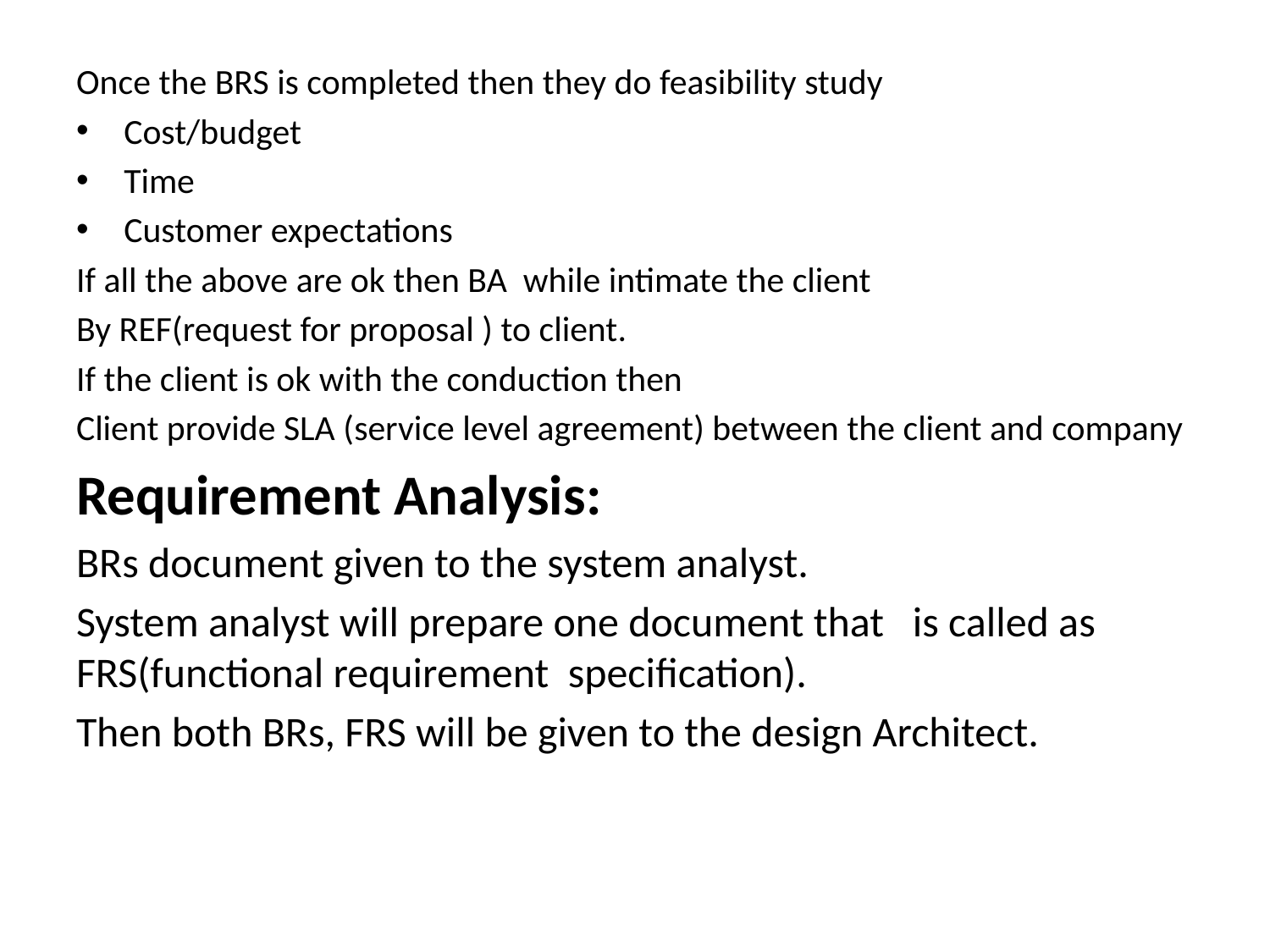

Once the BRS is completed then they do feasibility study
Cost/budget
Time
Customer expectations
If all the above are ok then BA  while intimate the client
By REF(request for proposal ) to client.
If the client is ok with the conduction then
Client provide SLA (service level agreement) between the client and company
Requirement Analysis:
BRs document given to the system analyst.
System analyst will prepare one document that   is called as FRS(functional requirement  specification).
Then both BRs, FRS will be given to the design Architect.